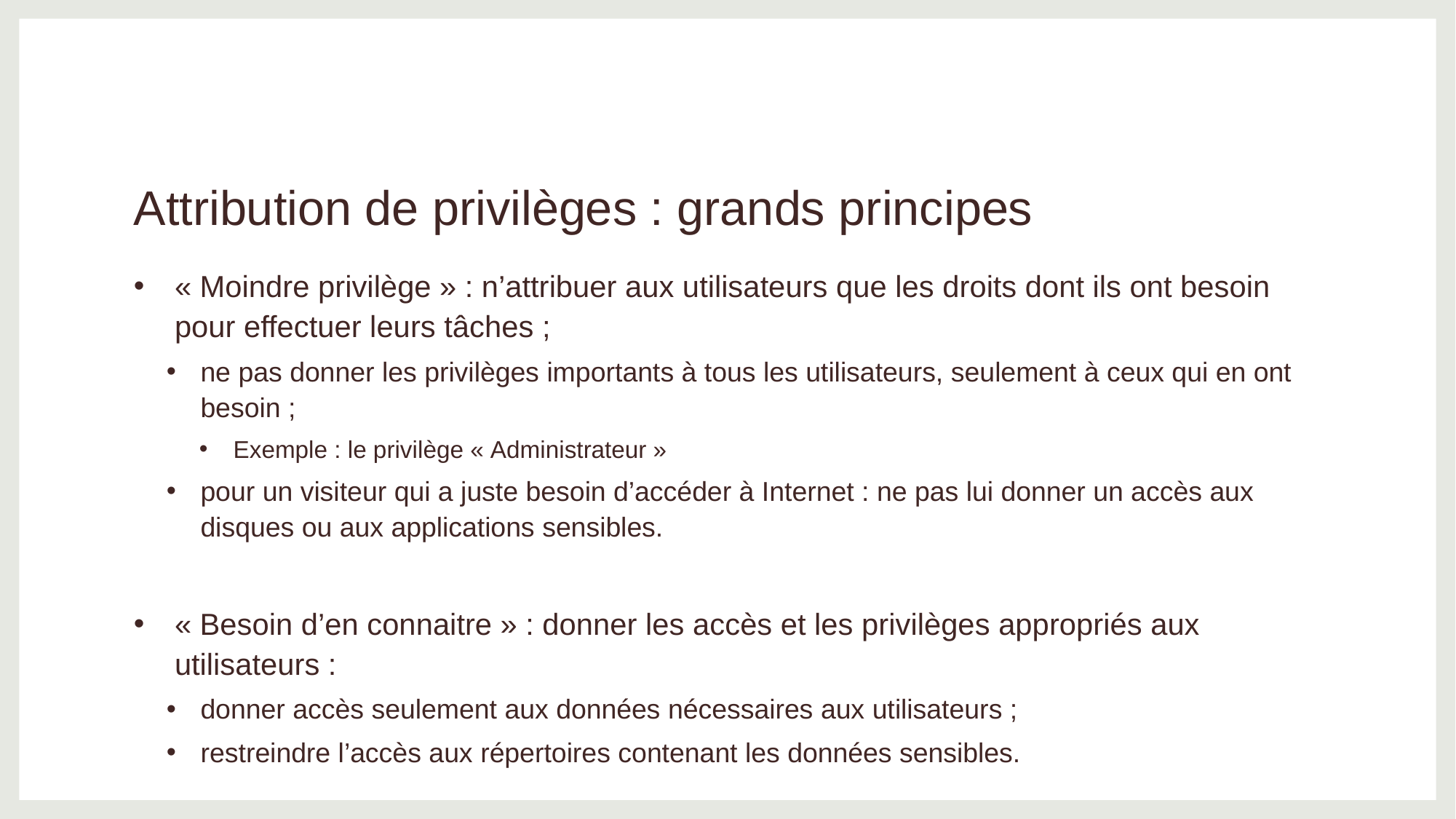

# Attribution de privilèges : grands principes
« Moindre privilège » : n’attribuer aux utilisateurs que les droits dont ils ont besoin pour effectuer leurs tâches ;
ne pas donner les privilèges importants à tous les utilisateurs, seulement à ceux qui en ont besoin ;
Exemple : le privilège « Administrateur »
pour un visiteur qui a juste besoin d’accéder à Internet : ne pas lui donner un accès aux disques ou aux applications sensibles.

« Besoin d’en connaitre » : donner les accès et les privilèges appropriés aux utilisateurs :
donner accès seulement aux données nécessaires aux utilisateurs ;
restreindre l’accès aux répertoires contenant les données sensibles.